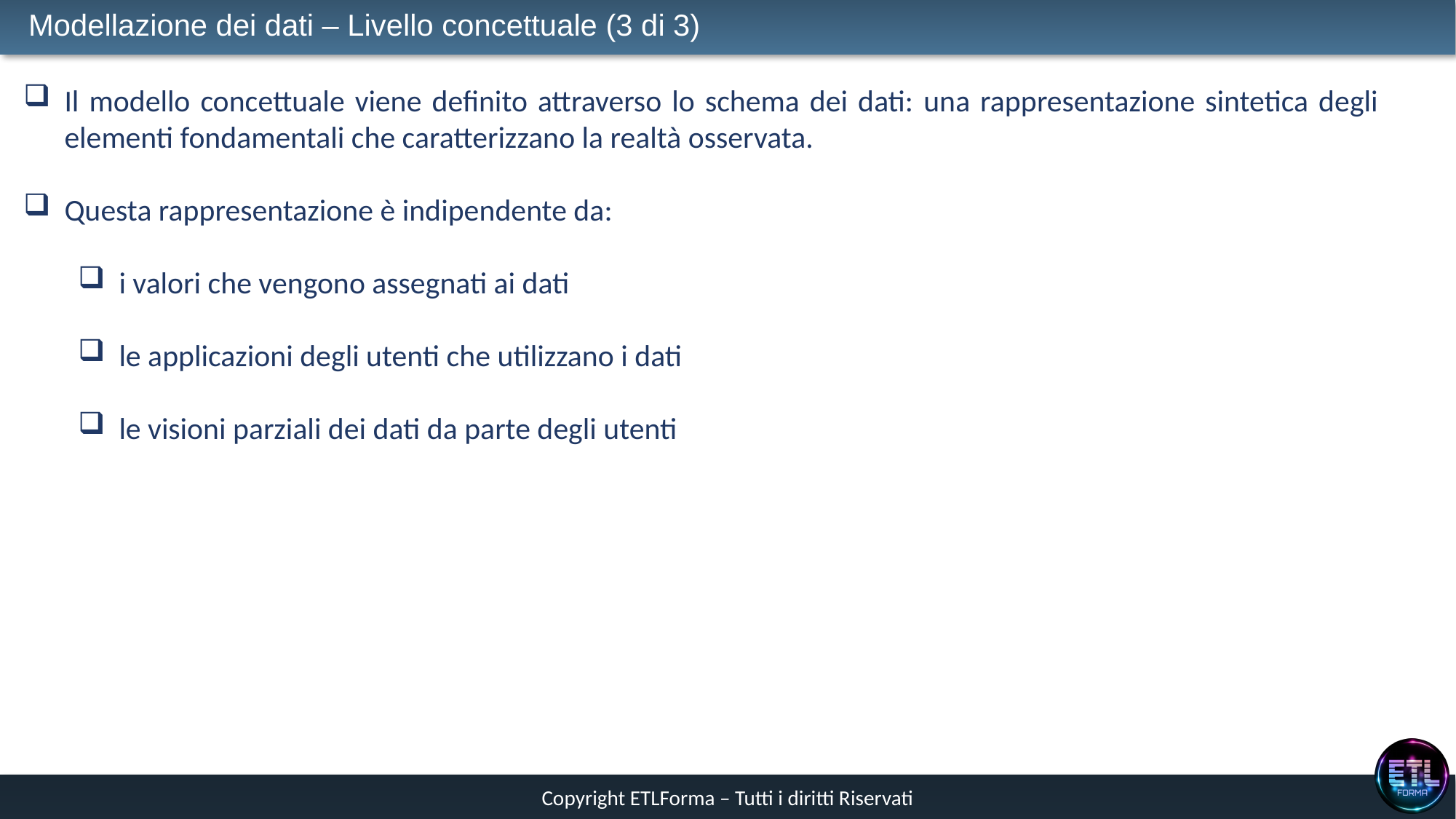

# Modellazione dei dati – Livello concettuale (3 di 3)
Il modello concettuale viene definito attraverso lo schema dei dati: una rappresentazione sintetica degli elementi fondamentali che caratterizzano la realtà osservata.

Questa rappresentazione è indipendente da:

i valori che vengono assegnati ai dati

le applicazioni degli utenti che utilizzano i dati

le visioni parziali dei dati da parte degli utenti